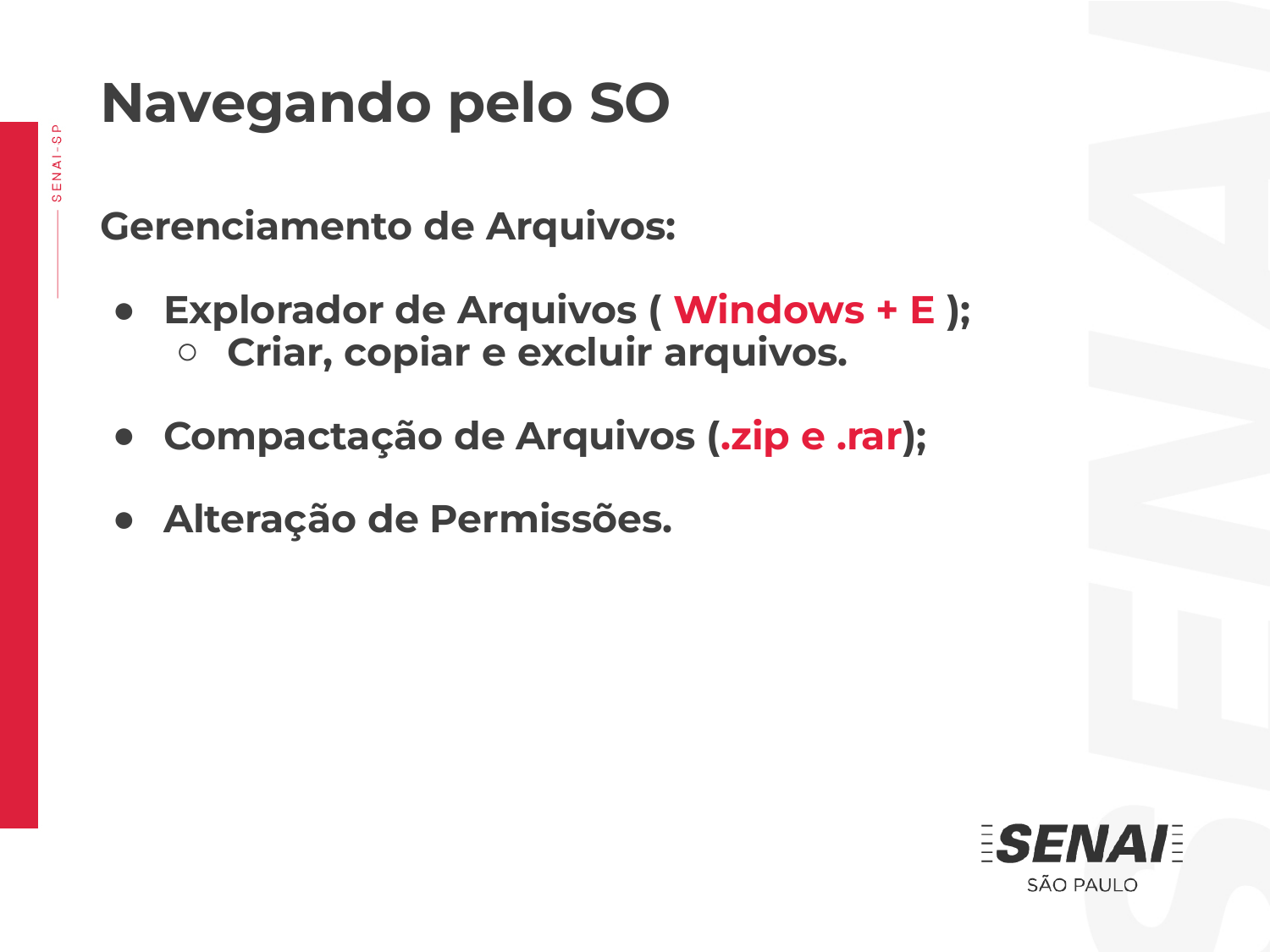

Navegando pelo SO
Gerenciamento de Arquivos:

Explorador de Arquivos ( Windows + E );
Criar, copiar e excluir arquivos.

Compactação de Arquivos (.zip e .rar);

Alteração de Permissões.